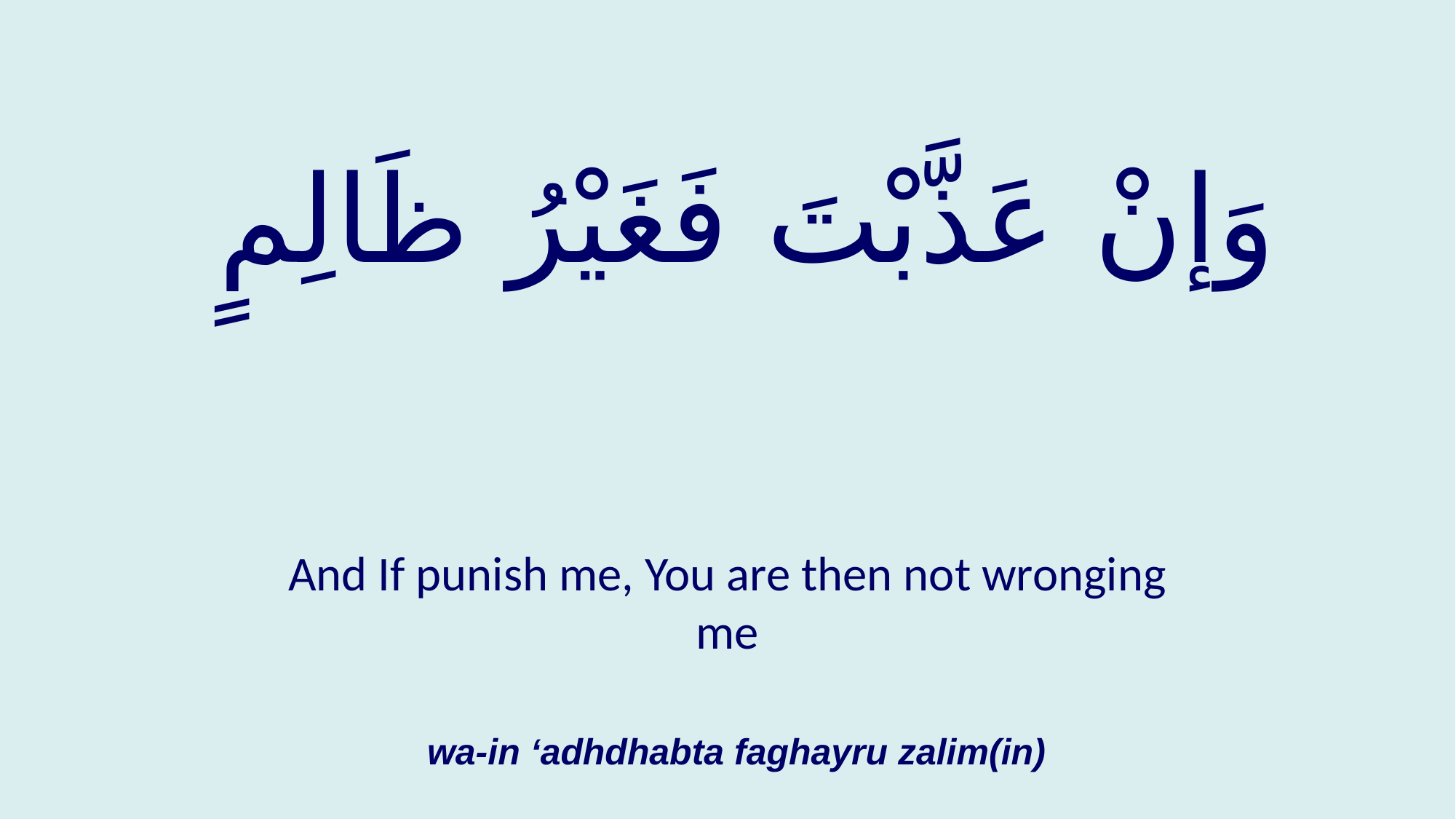

# وَإنْ عَذَّبْتَ فَغَيْرُ ظَالِمٍ
And If punish me, You are then not wronging me
wa-in ‘adhdhabta faghayru zalim(in)